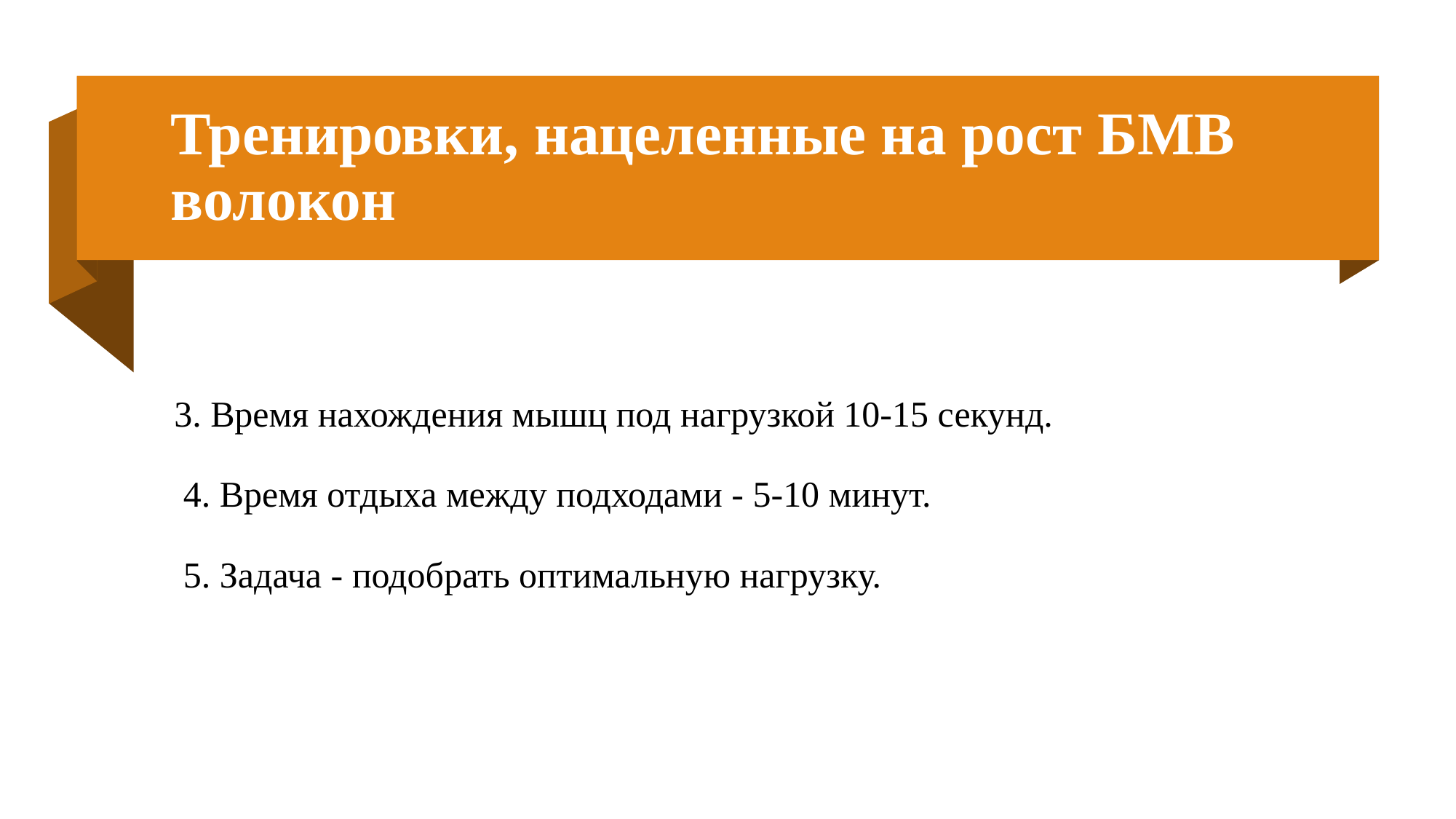

# Тренировки, нацеленные на рост БМВ волокон

3. Время нахождения мышц под нагрузкой 10-15 секунд.
 4. Время отдыха между подходами - 5-10 минут.
 5. Задача - подобрать оптимальную нагрузку.